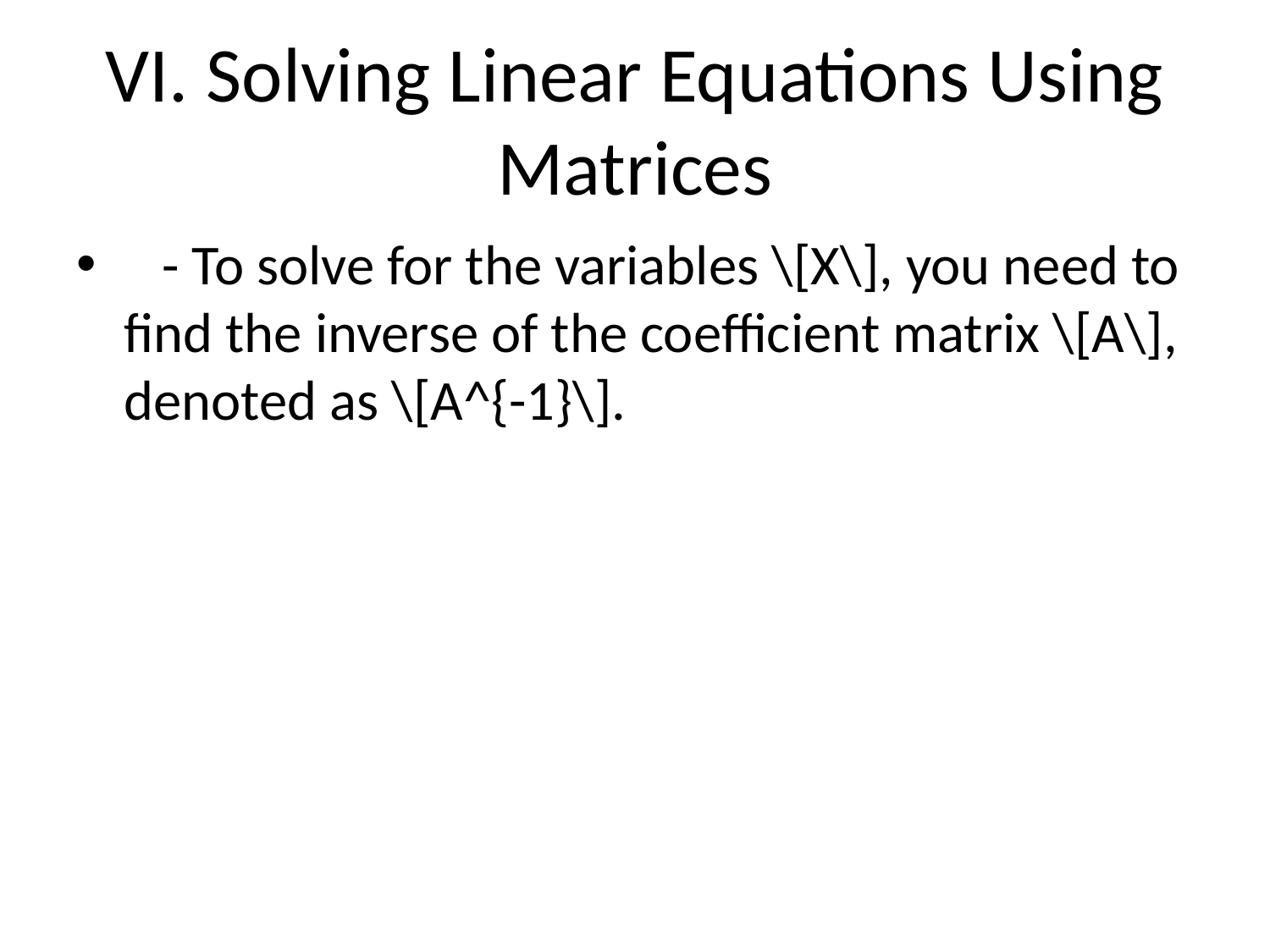

# VI. Solving Linear Equations Using Matrices
   - To solve for the variables \[X\], you need to find the inverse of the coefficient matrix \[A\], denoted as \[A^{-1}\].